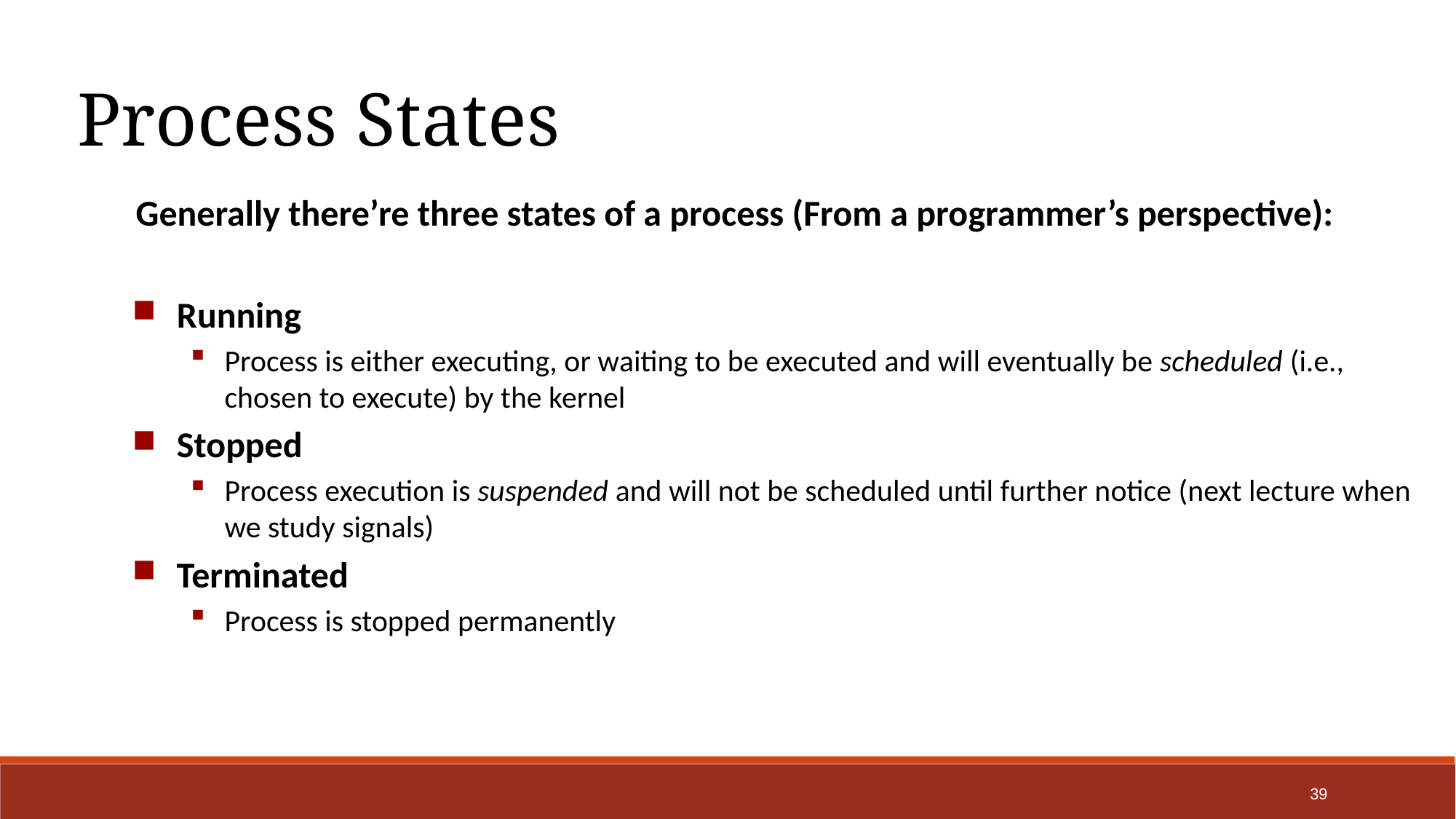

Process States
Generally there’re three states of a process (From a programmer’s perspective):

Running
Process is either executing, or waiting to be executed and will eventually be scheduled (i.e., chosen to execute) by the kernel
Stopped
Process execution is suspended and will not be scheduled until further notice (next lecture when we study signals)
Terminated
Process is stopped permanently

39